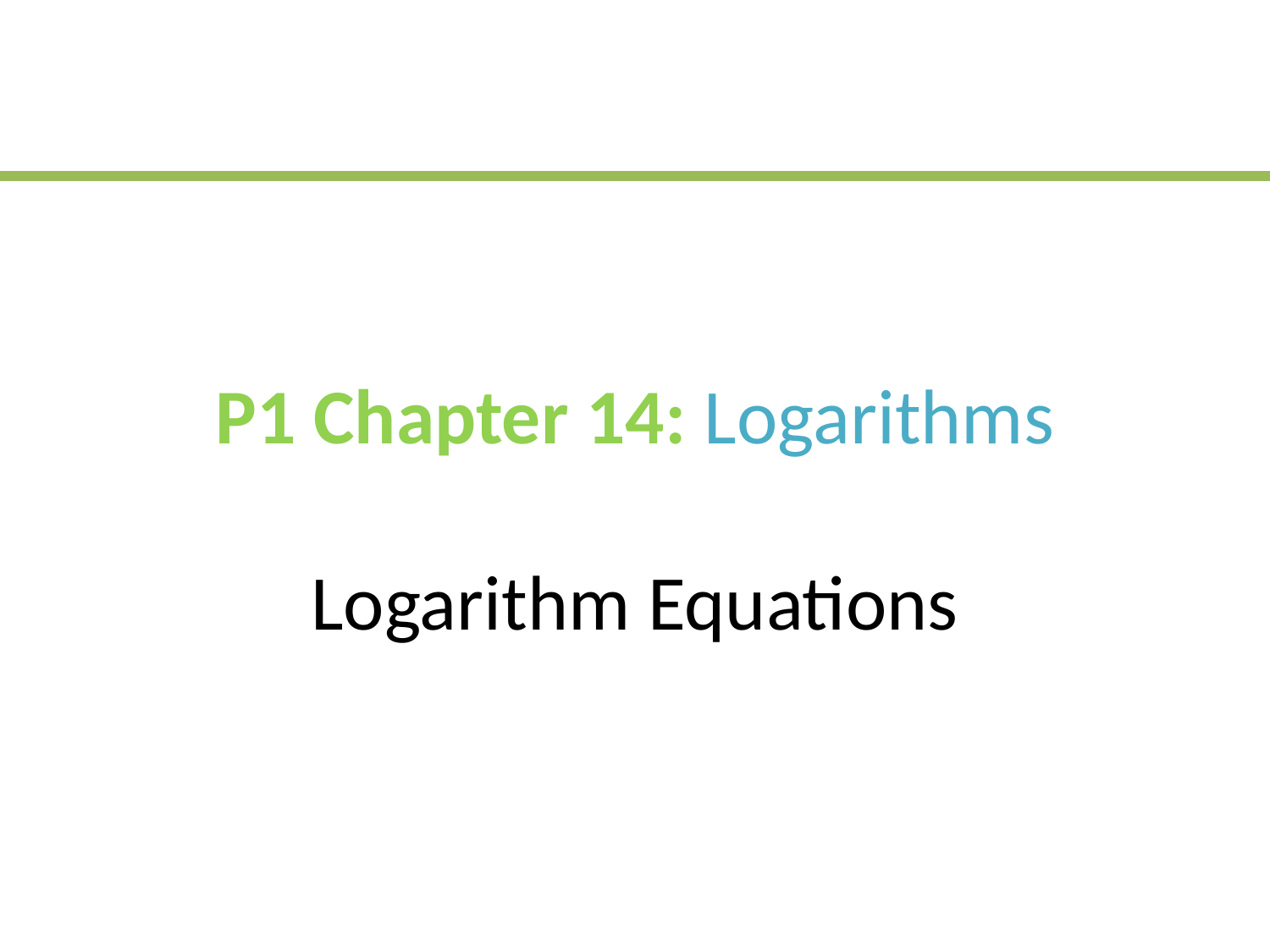

# P1 Chapter 14: Logarithms Logarithm Equations